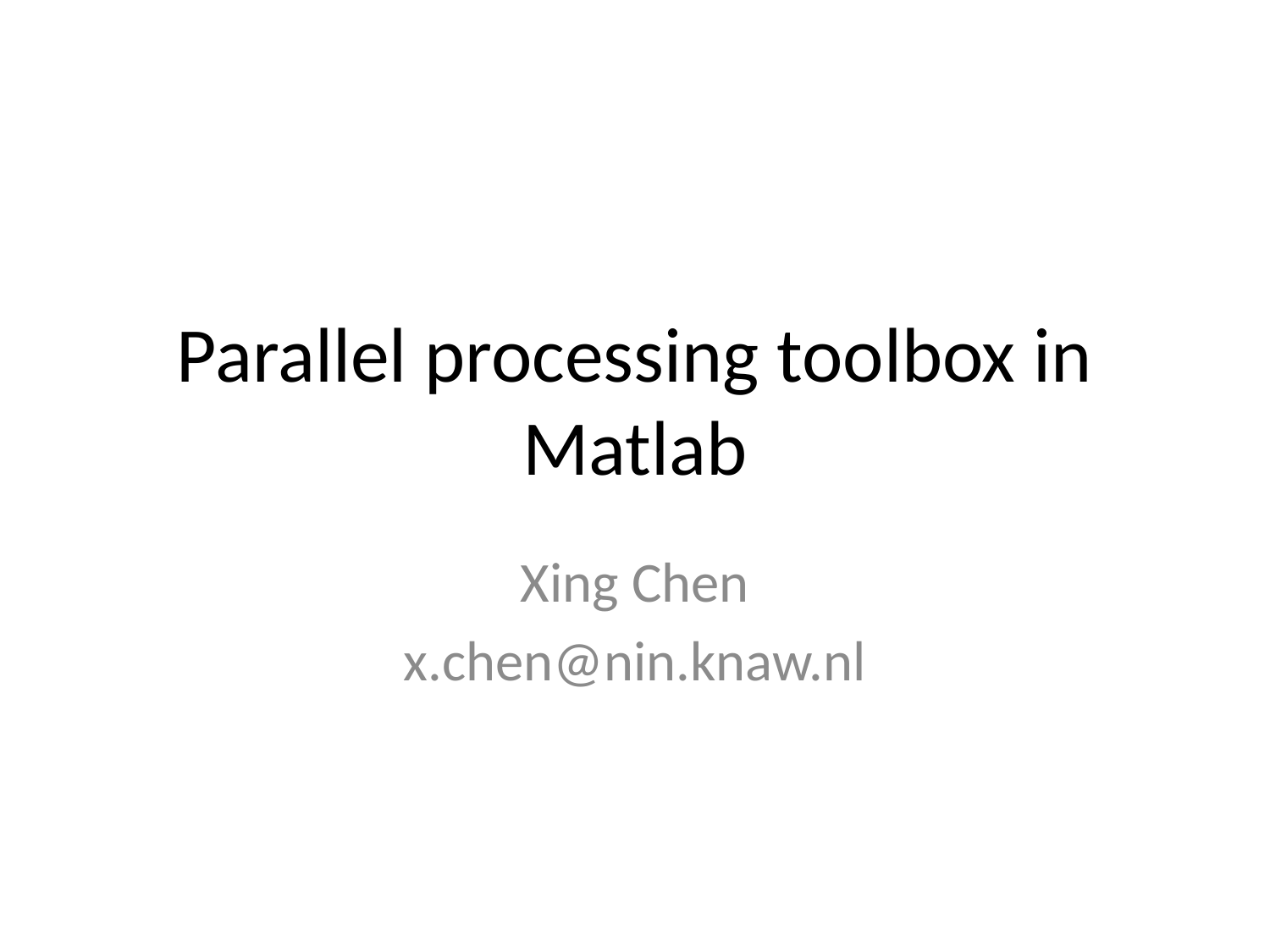

# Parallel processing toolbox in Matlab
Xing Chen
x.chen@nin.knaw.nl